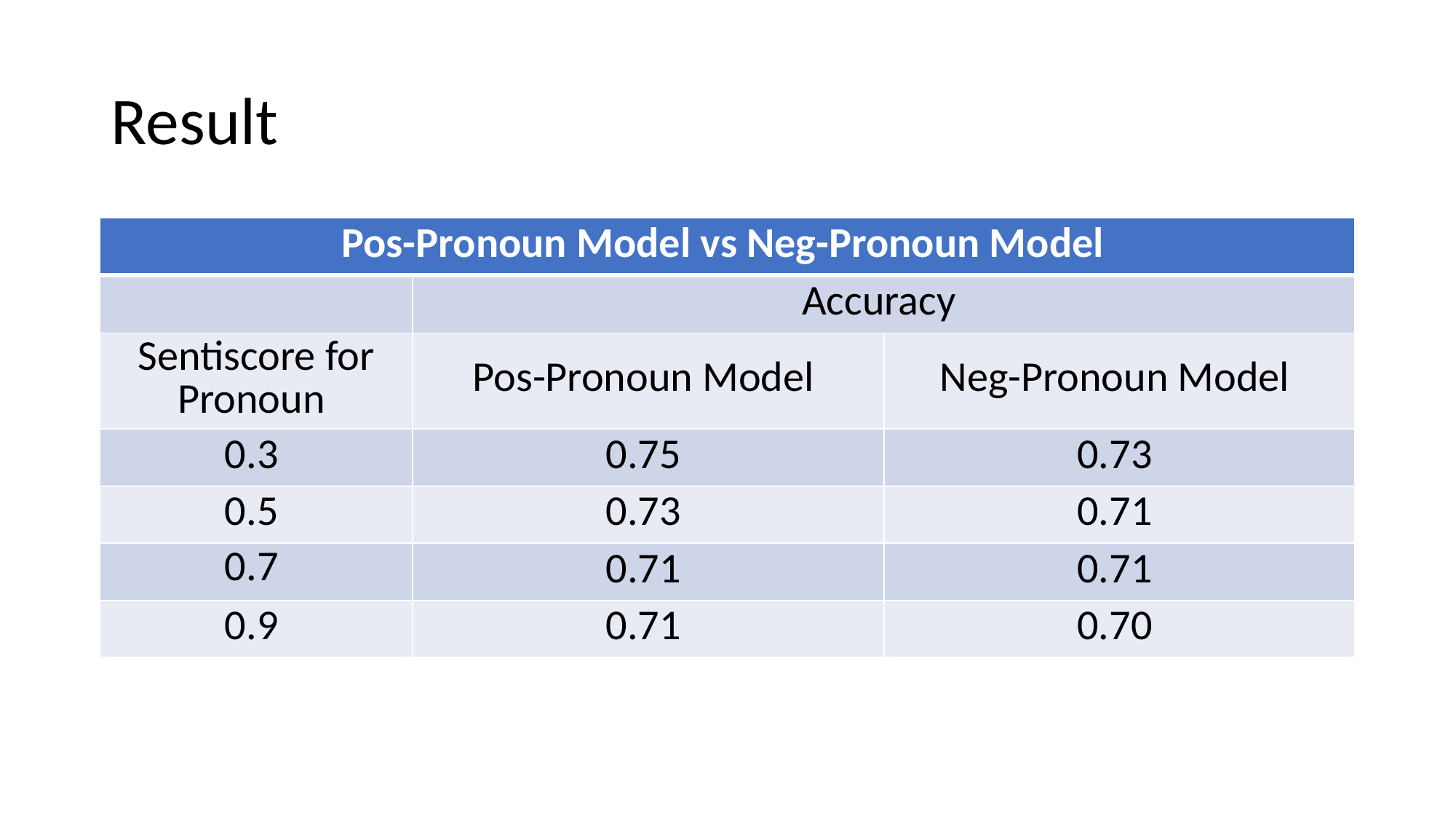

# Result
| Pos-Pronoun Model vs Neg-Pronoun Model |  |  |
| --- | --- | --- |
|  | Accuracy |  |
| Sentiscore for Pronoun | Pos-Pronoun Model | Neg-Pronoun Model |
| 0.3 | 0.75 | 0.73 |
| 0.5 | 0.73 | 0.71 |
| 0.7 | 0.71 | 0.71 |
| 0.9 | 0.71 | 0.70 |